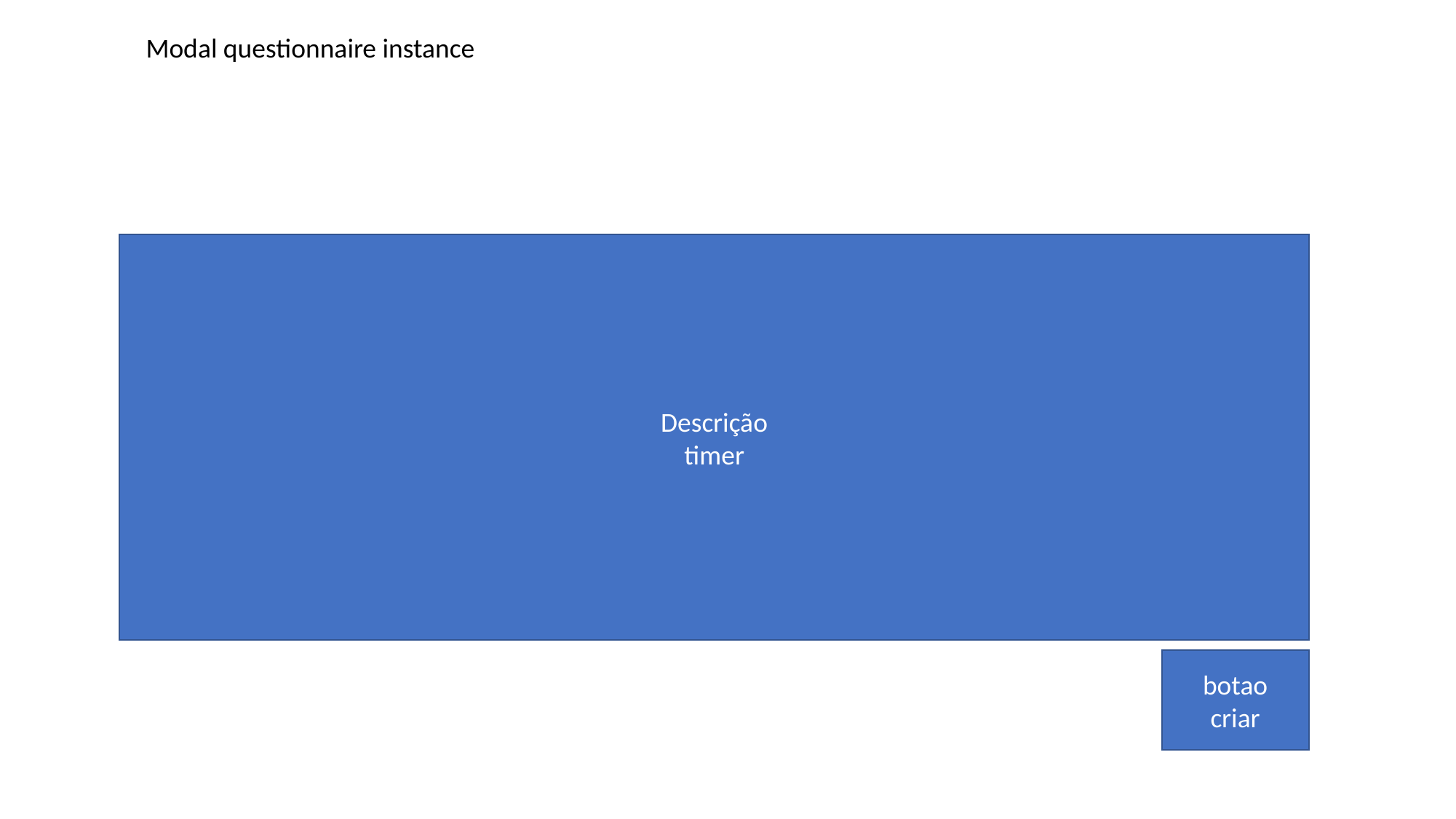

Modal questionnaire instance
Descrição
timer
botao
criar